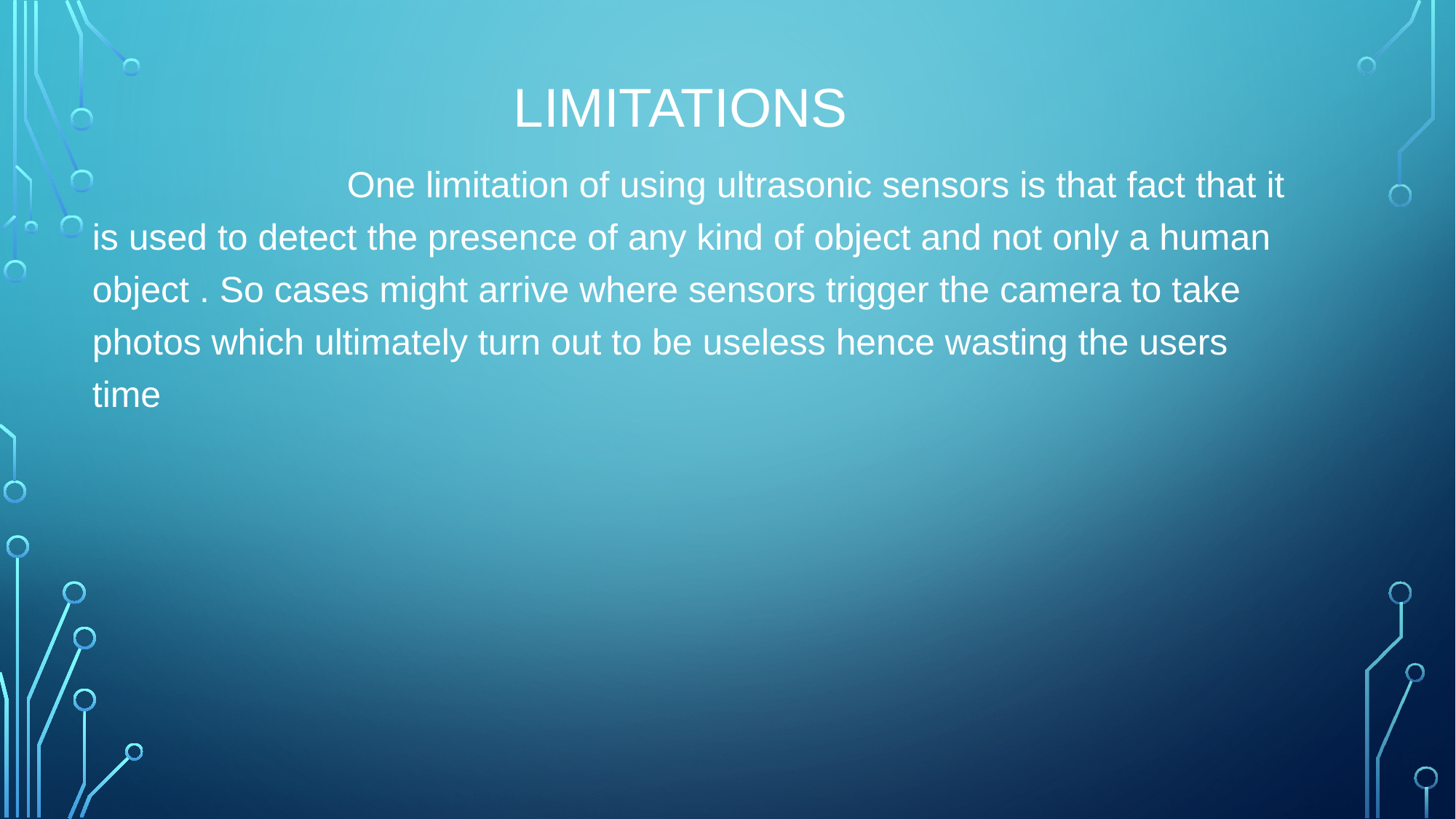

# Limitations
                         One limitation of using ultrasonic sensors is that fact that it is used to detect the presence of any kind of object and not only a human object . So cases might arrive where sensors trigger the camera to take photos which ultimately turn out to be useless hence wasting the users time